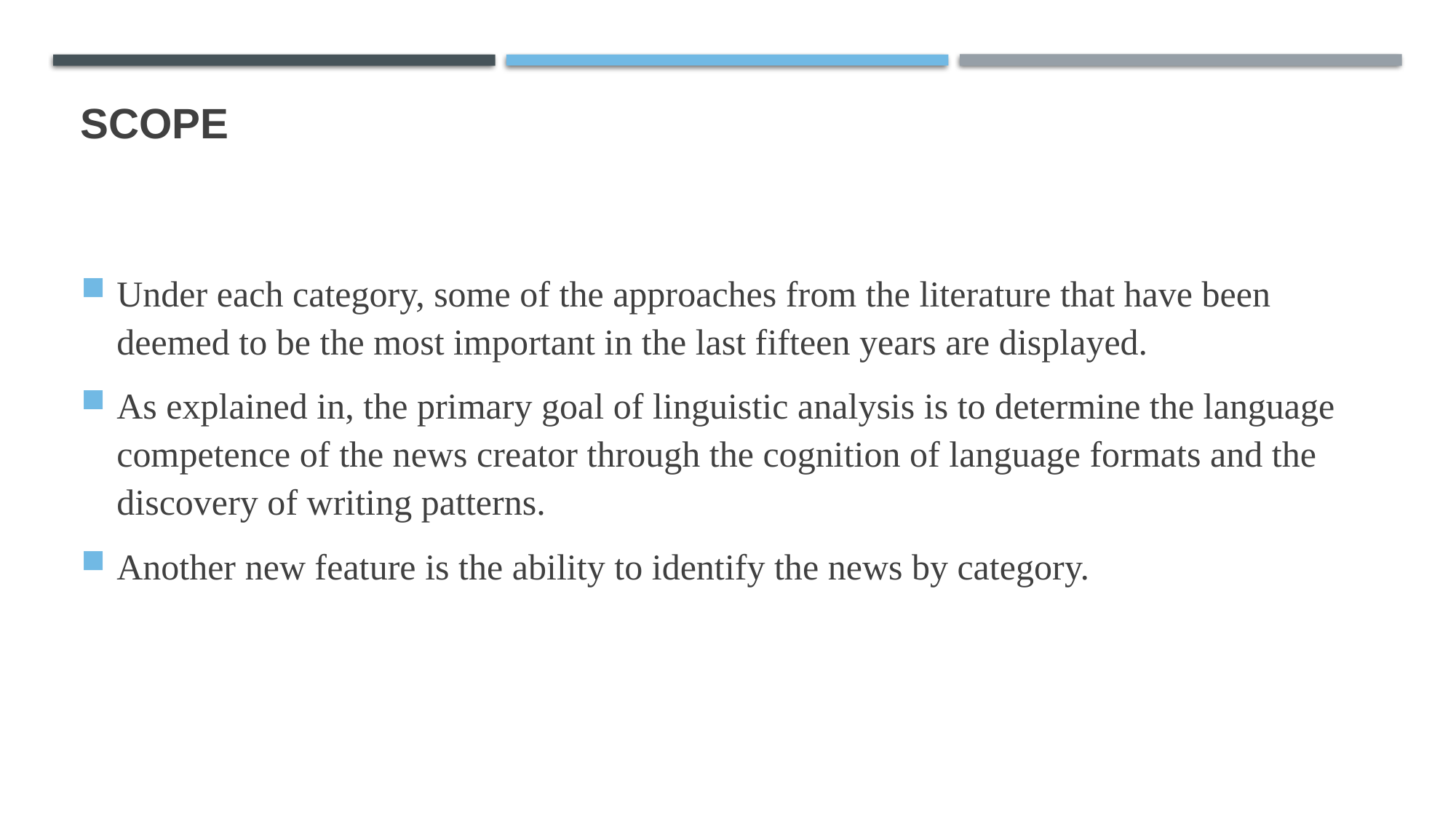

# scope
Under each category, some of the approaches from the literature that have been deemed to be the most important in the last fifteen years are displayed.
As explained in, the primary goal of linguistic analysis is to determine the language competence of the news creator through the cognition of language formats and the discovery of writing patterns.
Another new feature is the ability to identify the news by category.